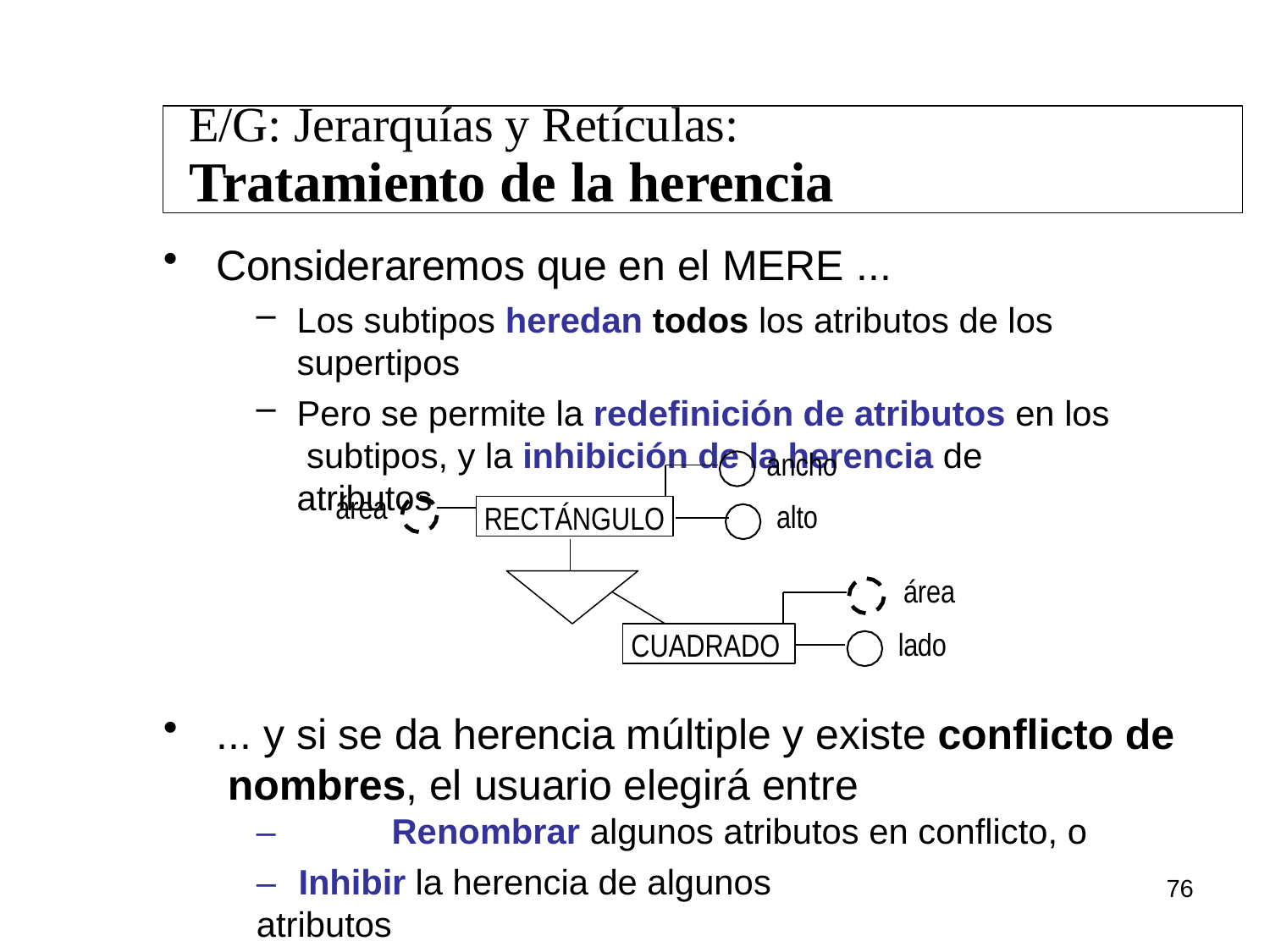

E/G: Jerarquías y Retículas:
Tratamiento de la herencia
Consideraremos que en el MERE ...
Los subtipos heredan todos los atributos de los supertipos
Pero se permite la redefinición de atributos en los  subtipos, y la inhibición de la herencia de atributos
ancho  alto

área
RECTÁNGULO

área  lado

CUADRADO

... y si se da herencia múltiple y existe conflicto de  nombres, el usuario elegirá entre
–	Renombrar algunos atributos en conflicto, o
–	Inhibir la herencia de algunos atributos
76